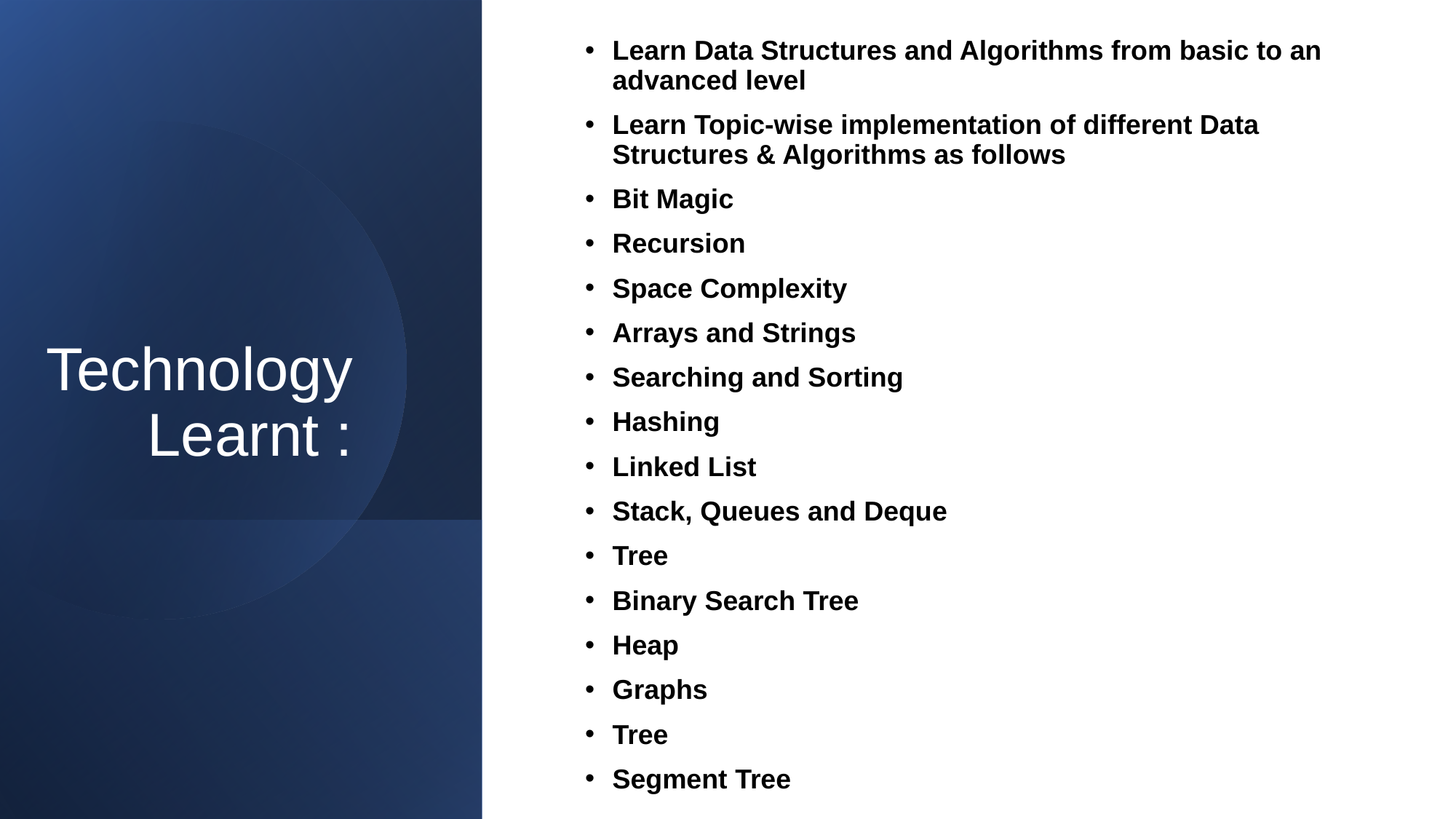

# Technology Learnt :

Learn Data Structures and Algorithms from basic to an advanced level
Learn Topic-wise implementation of different Data Structures & Algorithms as follows
Bit Magic
Recursion
Space Complexity
Arrays and Strings
Searching and Sorting
Hashing
Linked List
Stack, Queues and Deque
Tree
Binary Search Tree
Heap
Graphs
Tree
Segment Tree